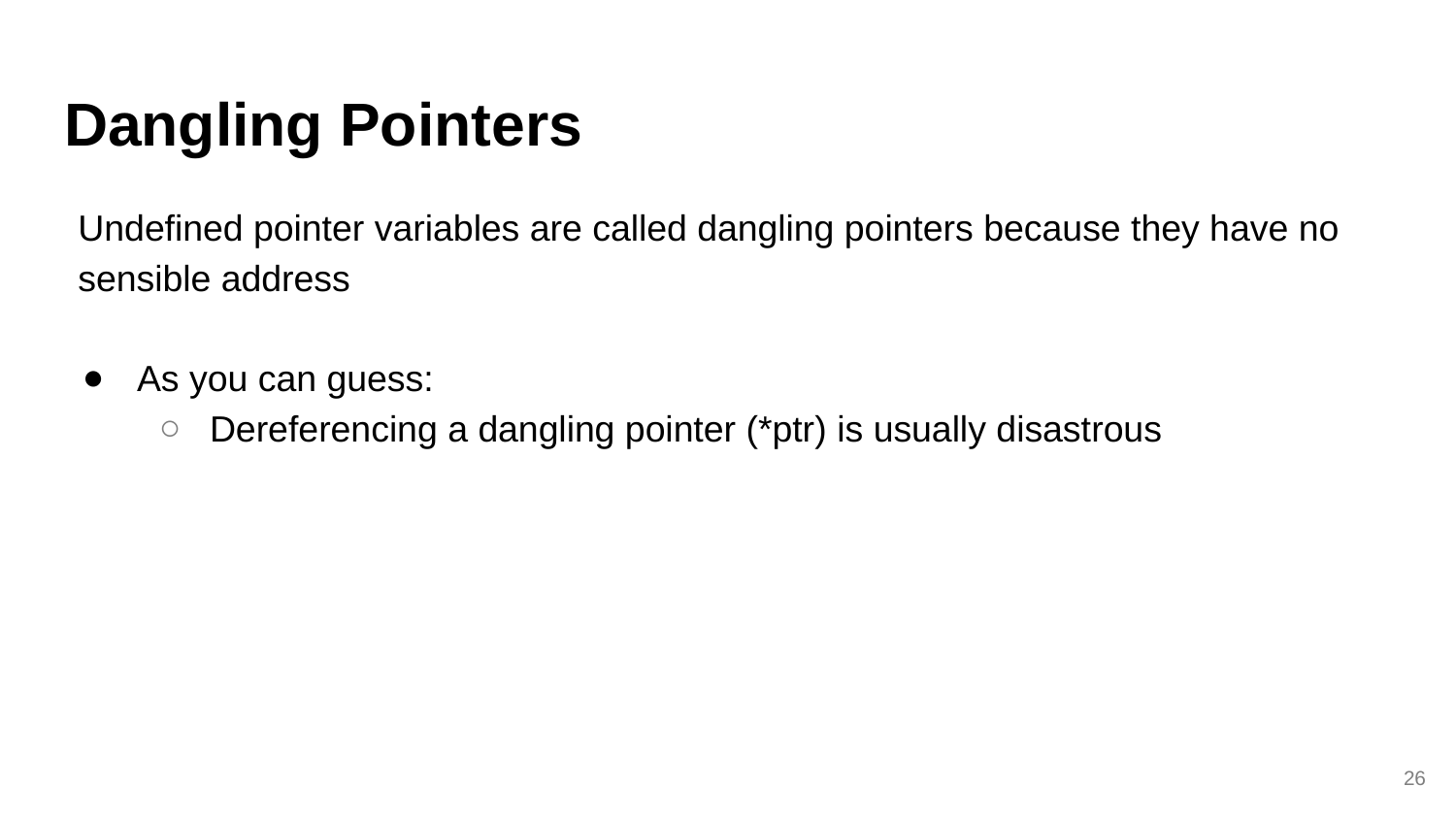

# Dangling Pointers
Undefined pointer variables are called dangling pointers because they have no sensible address

As you can guess:
Dereferencing a dangling pointer (*ptr) is usually disastrous

26